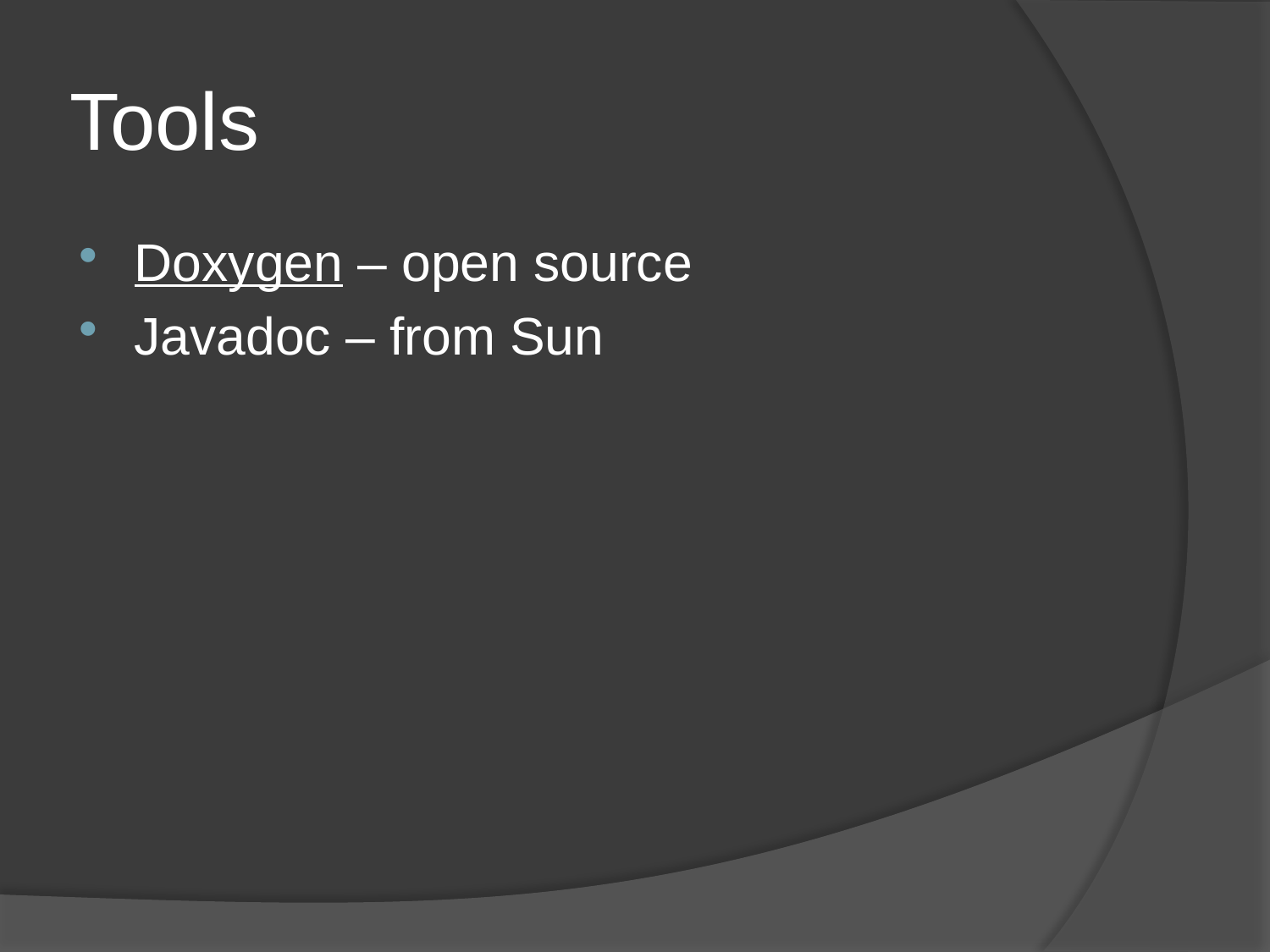

# Tools
Doxygen – open source
Javadoc – from Sun